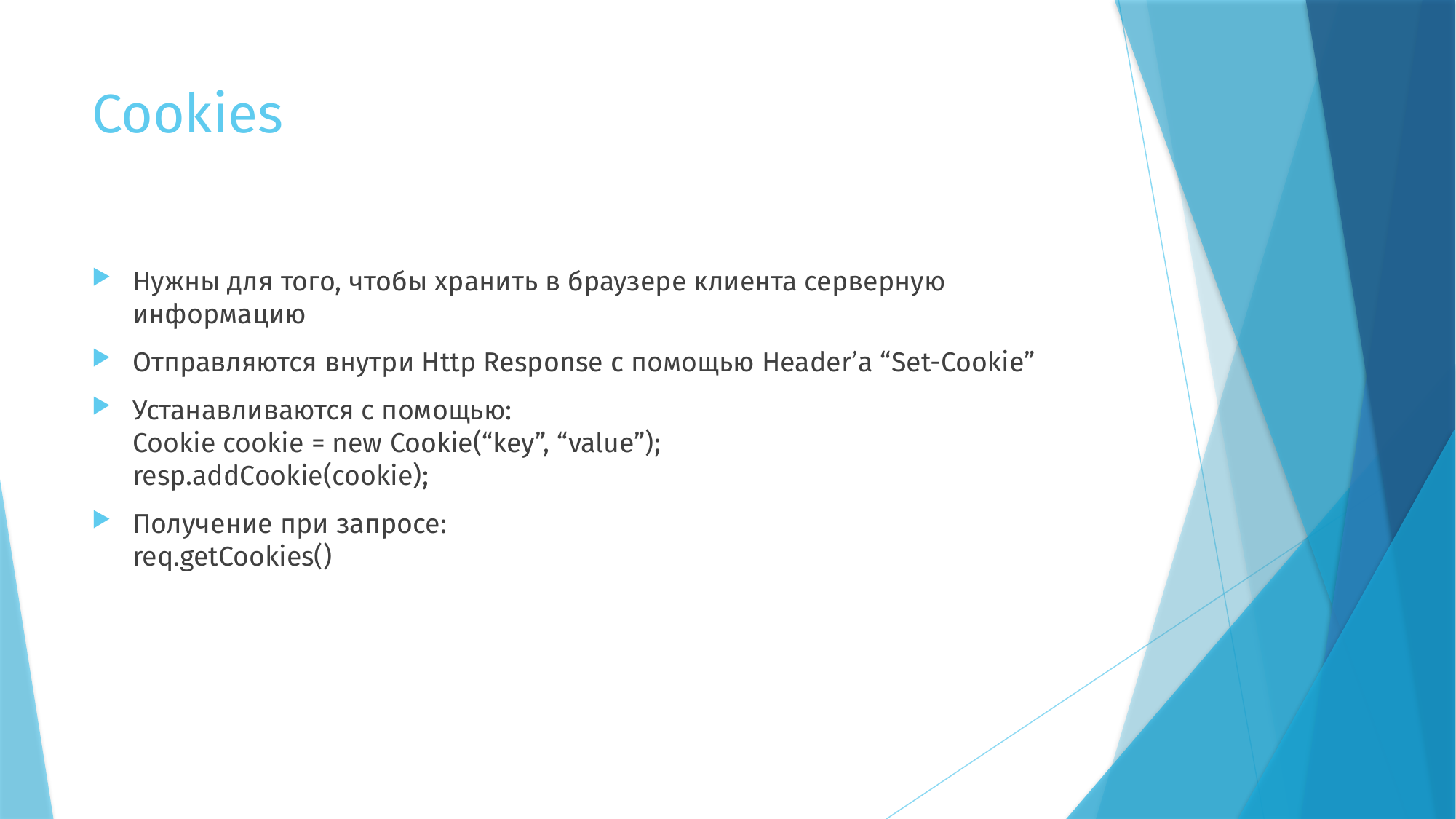

# Cookies
Нужны для того, чтобы хранить в браузере клиента серверную информацию
Отправляются внутри Http Response с помощью Header’а “Set-Cookie”
Устанавливаются с помощью:
Cookie cookie = new Cookie(“key”, “value”);
resp.addCookie(cookie);
Получение при запросе:
req.getCookies()